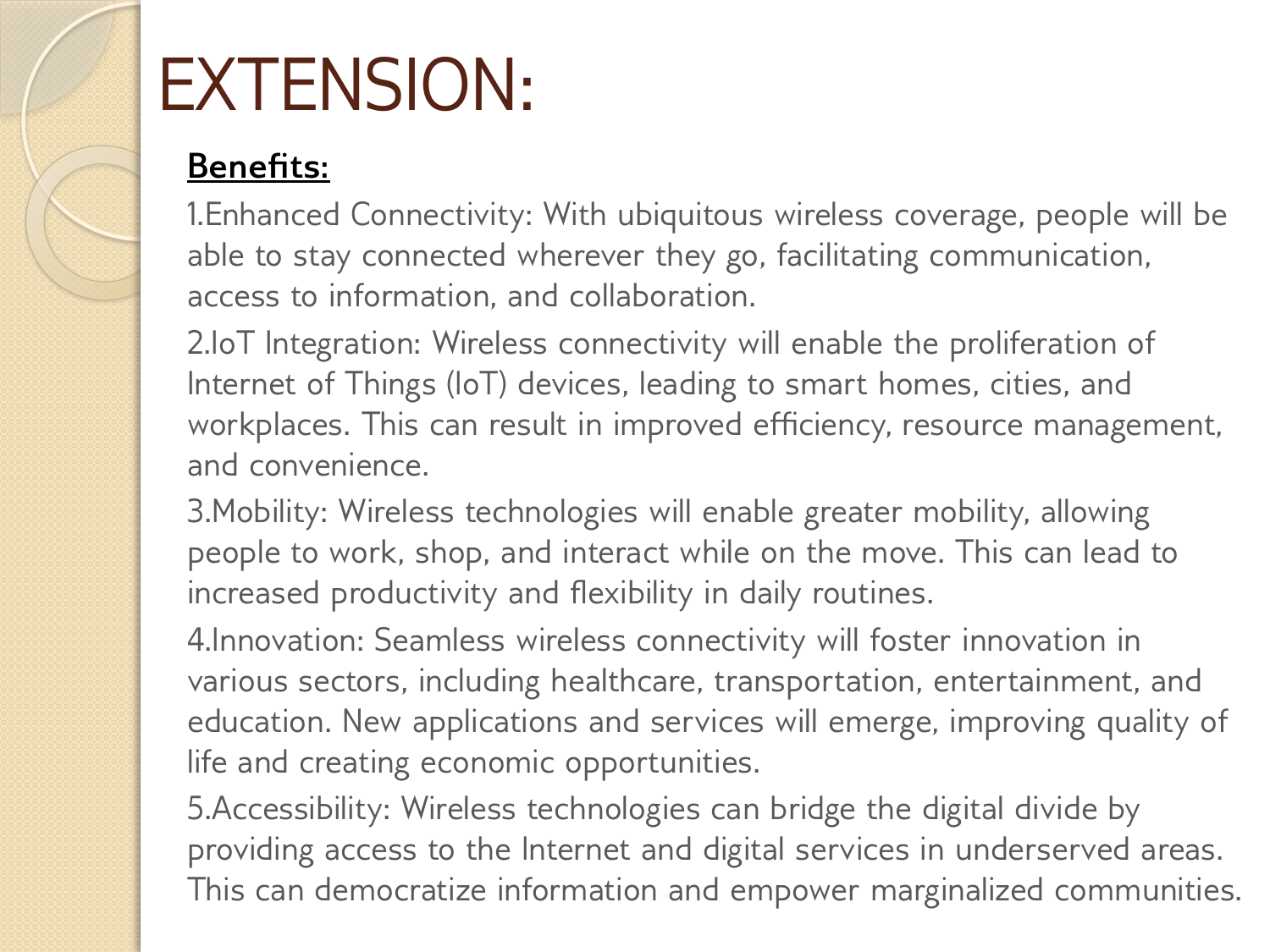

# EXTENSION:
Benefits:
1.Enhanced Connectivity: With ubiquitous wireless coverage, people will be able to stay connected wherever they go, facilitating communication, access to information, and collaboration.
2.IoT Integration: Wireless connectivity will enable the proliferation of Internet of Things (IoT) devices, leading to smart homes, cities, and workplaces. This can result in improved efficiency, resource management, and convenience.
3.Mobility: Wireless technologies will enable greater mobility, allowing people to work, shop, and interact while on the move. This can lead to increased productivity and flexibility in daily routines.
4.Innovation: Seamless wireless connectivity will foster innovation in various sectors, including healthcare, transportation, entertainment, and education. New applications and services will emerge, improving quality of life and creating economic opportunities.
5.Accessibility: Wireless technologies can bridge the digital divide by providing access to the Internet and digital services in underserved areas. This can democratize information and empower marginalized communities.